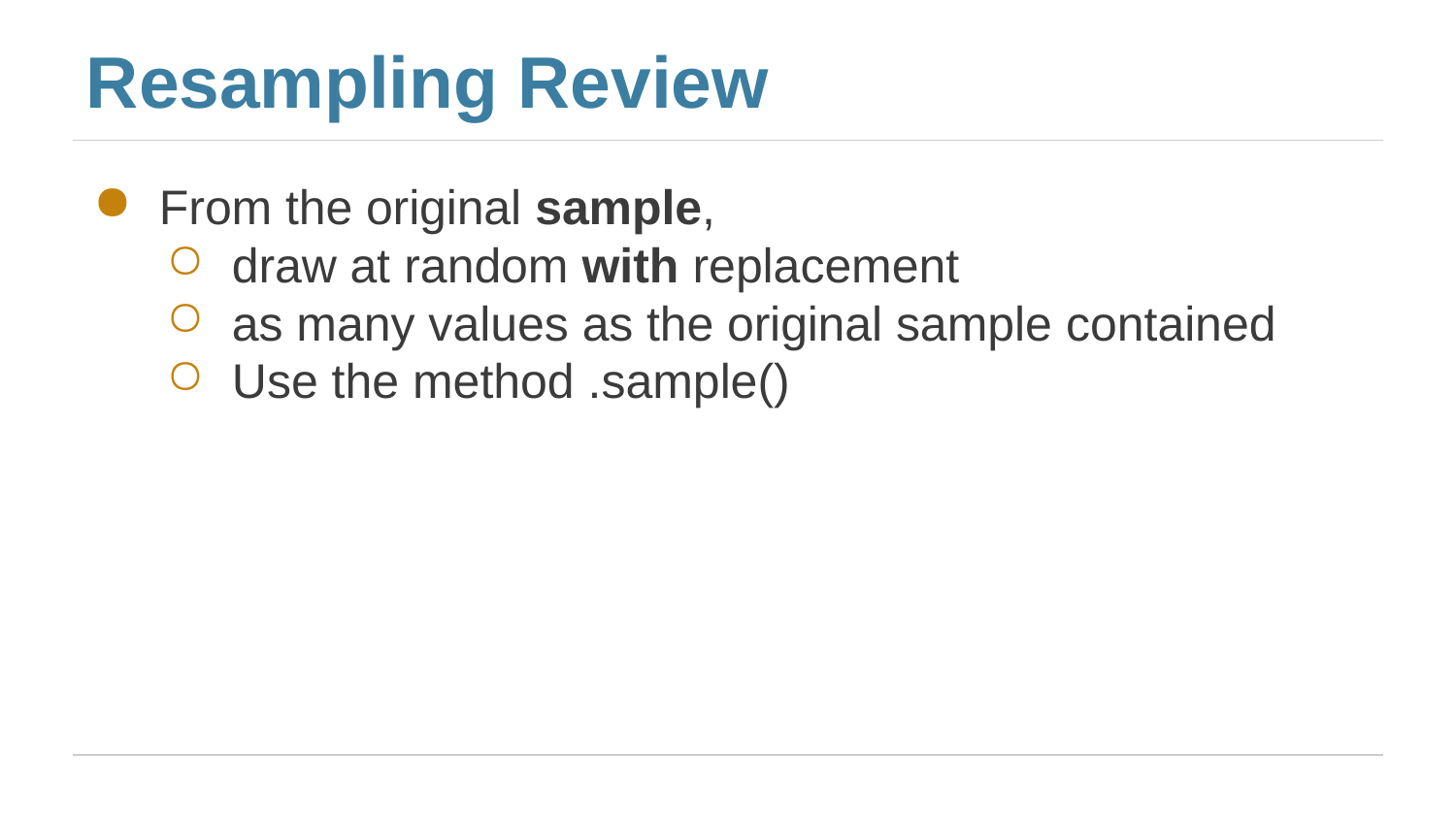

# Resampling Review
From the original sample,
draw at random with replacement
as many values as the original sample contained
Use the method .sample()